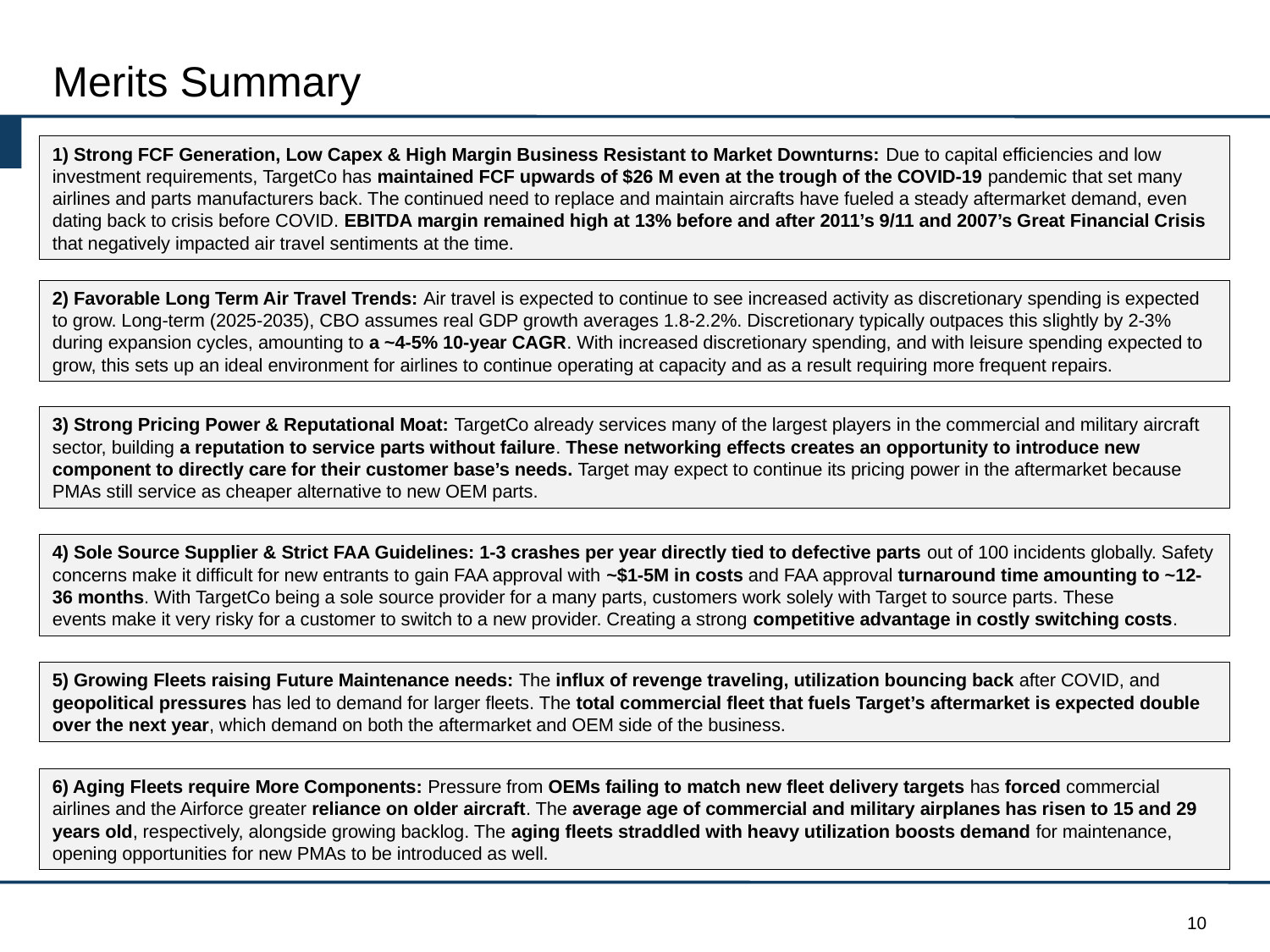

# Merits Summary
1) Strong FCF Generation, Low Capex & High Margin Business Resistant to Market Downturns: Due to capital efficiencies and low investment requirements, TargetCo has maintained FCF upwards of $26 M even at the trough of the COVID-19 pandemic that set many airlines and parts manufacturers back. The continued need to replace and maintain aircrafts have fueled a steady aftermarket demand, even dating back to crisis before COVID. EBITDA margin remained high at 13% before and after 2011’s 9/11 and 2007’s Great Financial Crisis that negatively impacted air travel sentiments at the time.
2) Favorable Long Term Air Travel Trends: Air travel is expected to continue to see increased activity as discretionary spending is expected to grow. Long-term (2025-2035), CBO assumes real GDP growth averages 1.8-2.2%. Discretionary typically outpaces this slightly by 2-3% during expansion cycles, amounting to a ~4-5% 10-year CAGR. With increased discretionary spending, and with leisure spending expected to grow, this sets up an ideal environment for airlines to continue operating at capacity and as a result requiring more frequent repairs.
3) Strong Pricing Power & Reputational Moat: TargetCo already services many of the largest players in the commercial and military aircraft sector, building a reputation to service parts without failure. These networking effects creates an opportunity to introduce new component to directly care for their customer base’s needs. Target may expect to continue its pricing power in the aftermarket because PMAs still service as cheaper alternative to new OEM parts.
4) Sole Source Supplier & Strict FAA Guidelines: 1-3 crashes per year directly tied to defective parts out of 100 incidents globally. Safety concerns make it difficult for new entrants to gain FAA approval with ~$1-5M in costs and FAA approval turnaround time amounting to ~12-36 months. With TargetCo being a sole source provider for a many parts, customers work solely with Target to source parts. These events make it very risky for a customer to switch to a new provider. Creating a strong competitive advantage in costly switching costs.
5) Growing Fleets raising Future Maintenance needs: The influx of revenge traveling, utilization bouncing back after COVID, and geopolitical pressures has led to demand for larger fleets. The total commercial fleet that fuels Target’s aftermarket is expected double over the next year, which demand on both the aftermarket and OEM side of the business.
6) Aging Fleets require More Components: Pressure from OEMs failing to match new fleet delivery targets has forced commercial airlines and the Airforce greater reliance on older aircraft. The average age of commercial and military airplanes has risen to 15 and 29 years old, respectively, alongside growing backlog. The aging fleets straddled with heavy utilization boosts demand for maintenance, opening opportunities for new PMAs to be introduced as well.
10